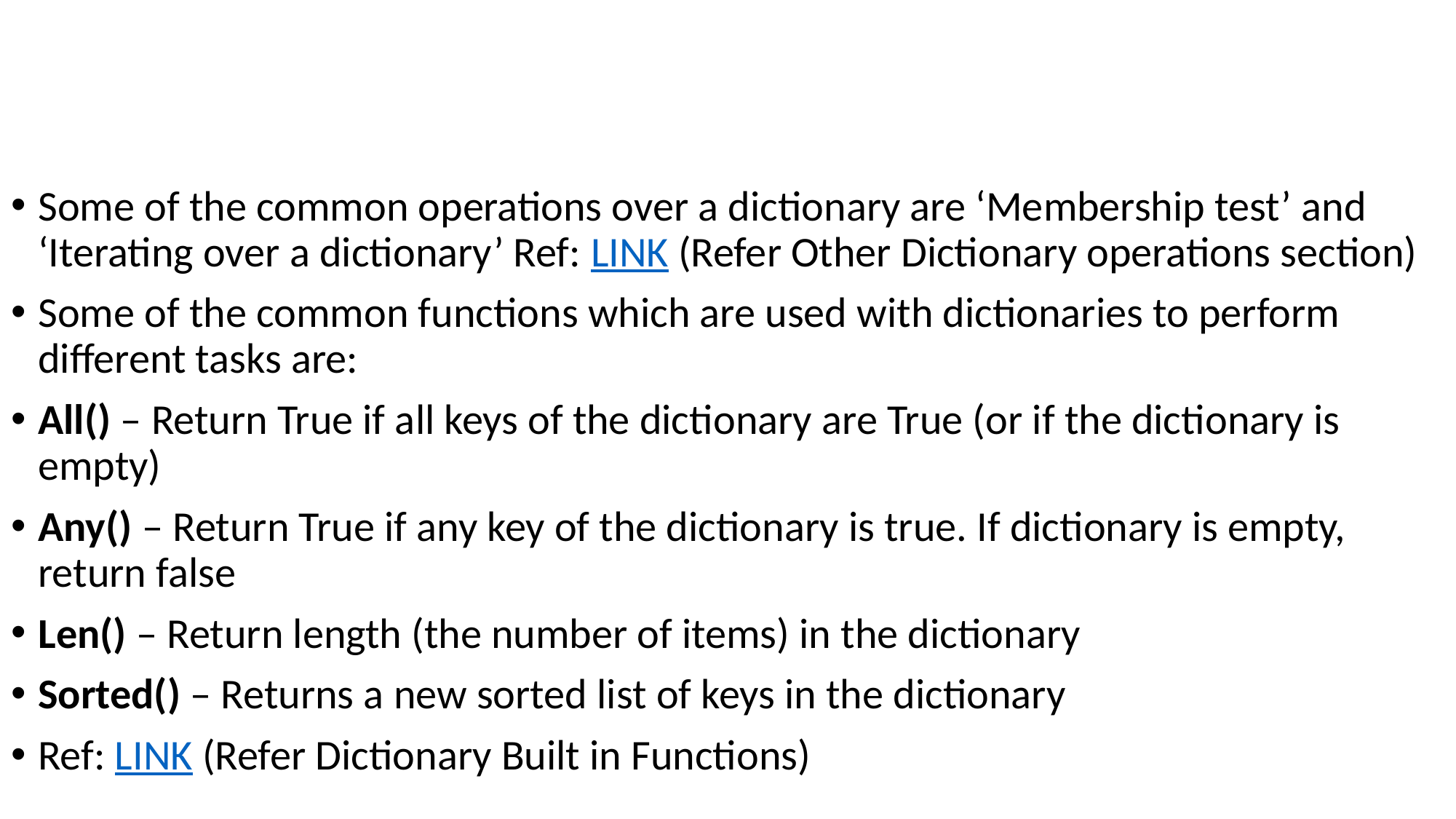

# Operations and Built in Functions in Dictionary
Some of the common operations over a dictionary are ‘Membership test’ and ‘Iterating over a dictionary’ Ref: LINK (Refer Other Dictionary operations section)
Some of the common functions which are used with dictionaries to perform different tasks are:
All() – Return True if all keys of the dictionary are True (or if the dictionary is empty)
Any() – Return True if any key of the dictionary is true. If dictionary is empty, return false
Len() – Return length (the number of items) in the dictionary
Sorted() – Returns a new sorted list of keys in the dictionary
Ref: LINK (Refer Dictionary Built in Functions)